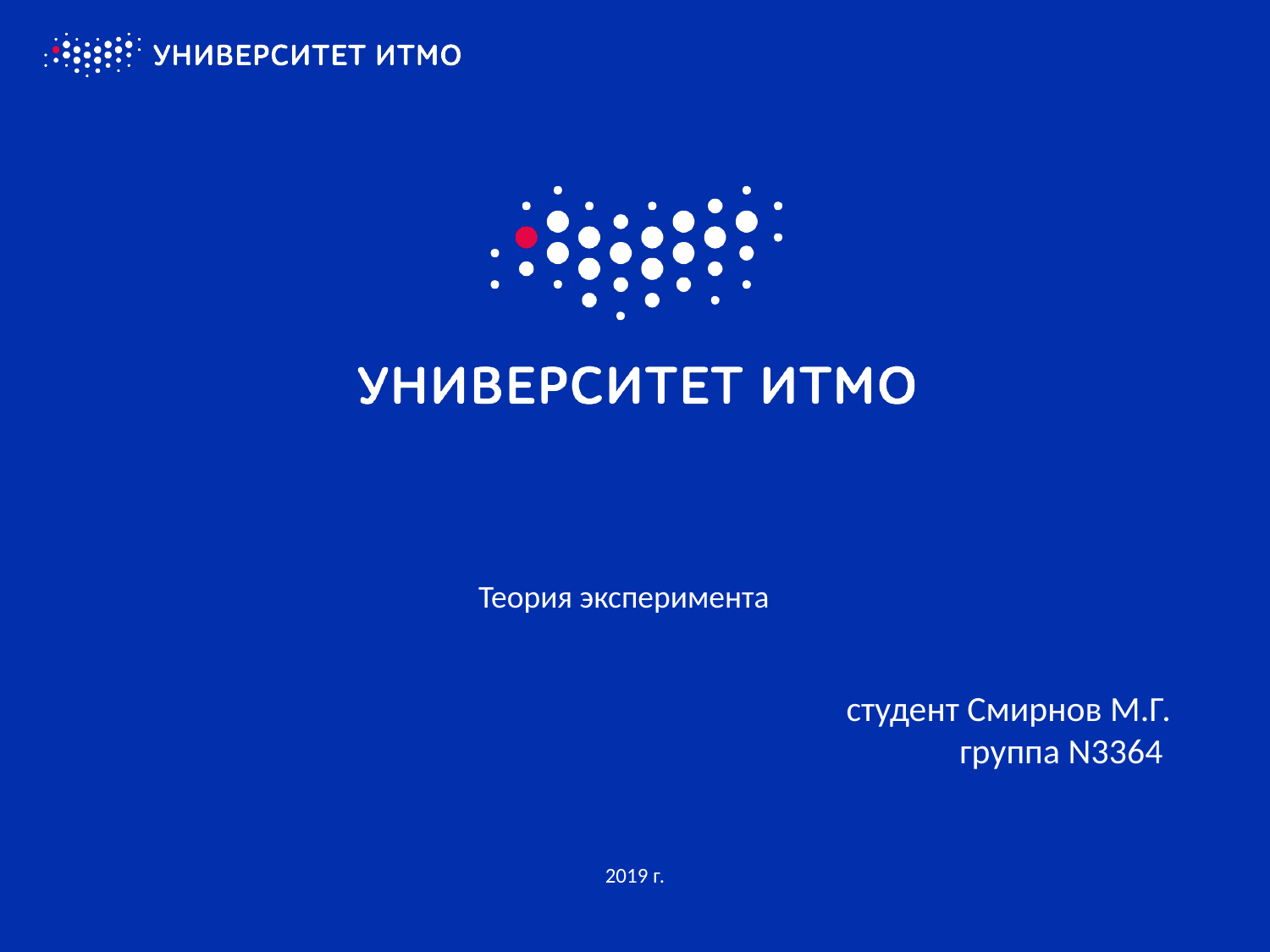

# Теория эксперимента
студент Смирнов М.Г.
группа N3364

2019 г.